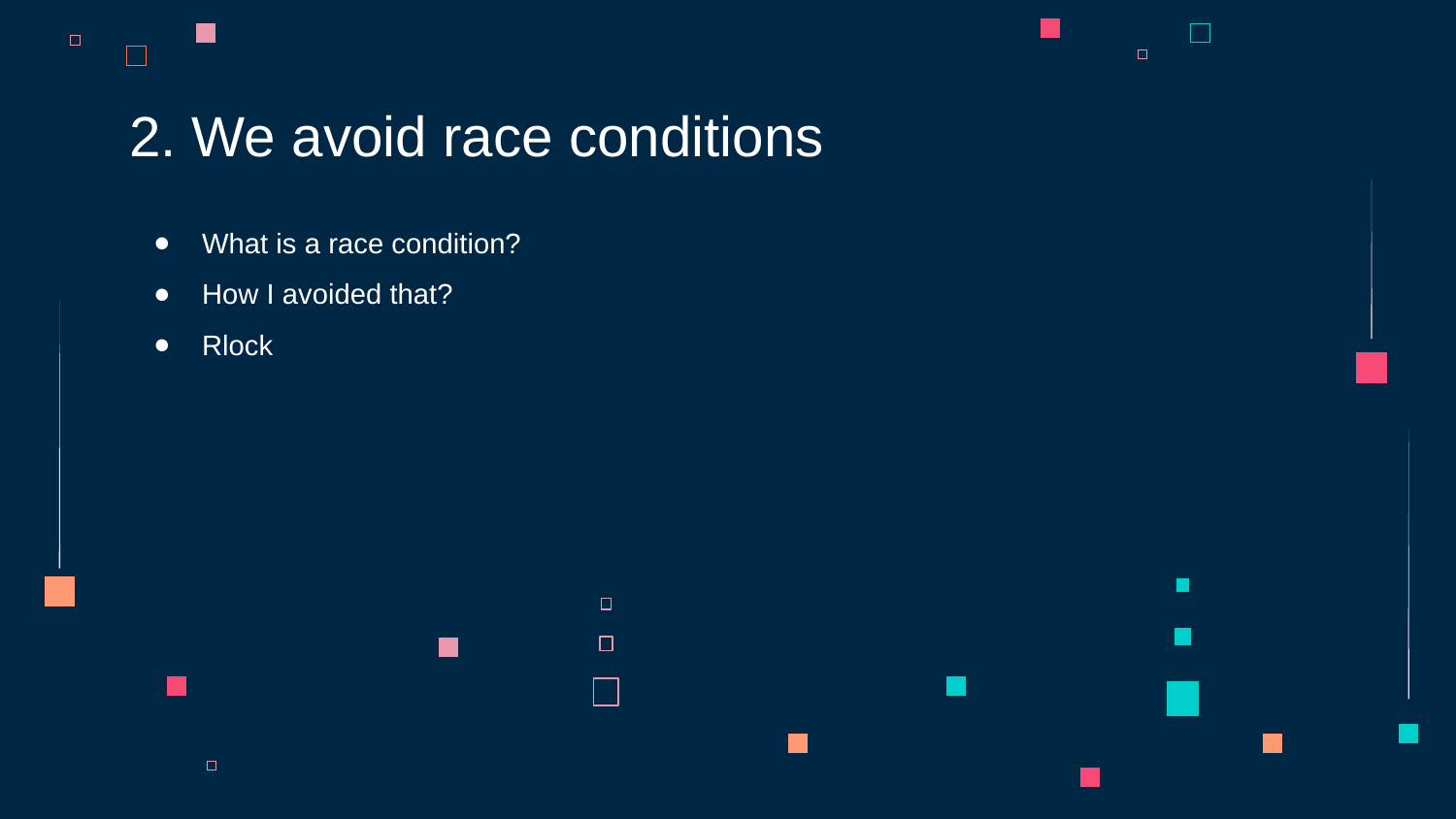

# 2. We avoid race conditions
What is a race condition?
How I avoided that?
Rlock